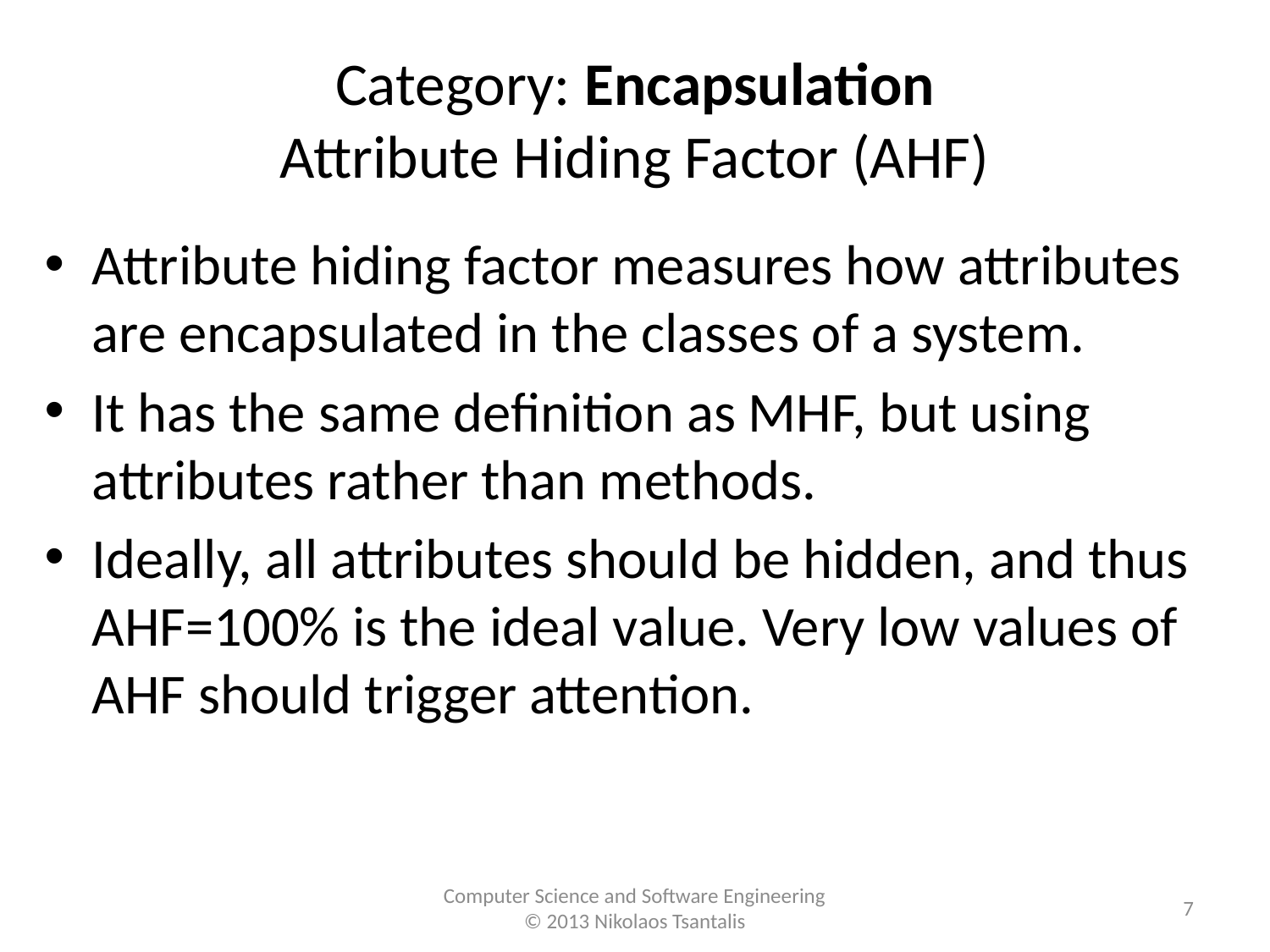

# Category: Encapsulation Attribute Hiding Factor (AHF)
Attribute hiding factor measures how attributes are encapsulated in the classes of a system.
It has the same definition as MHF, but using attributes rather than methods.
Ideally, all attributes should be hidden, and thus AHF=100% is the ideal value. Very low values of AHF should trigger attention.

7